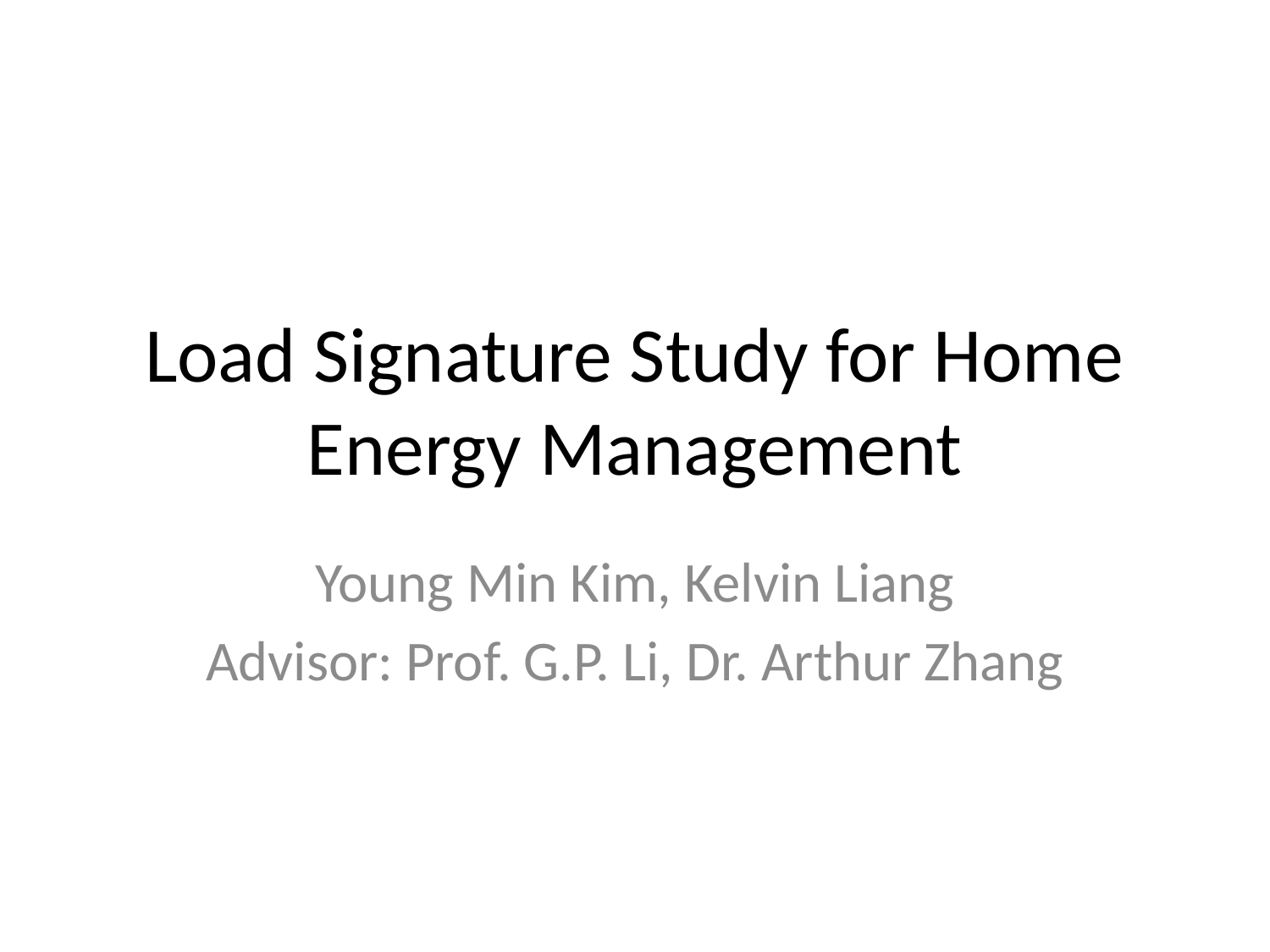

# Load Signature Study for Home Energy Management
Young Min Kim, Kelvin Liang
Advisor: Prof. G.P. Li, Dr. Arthur Zhang